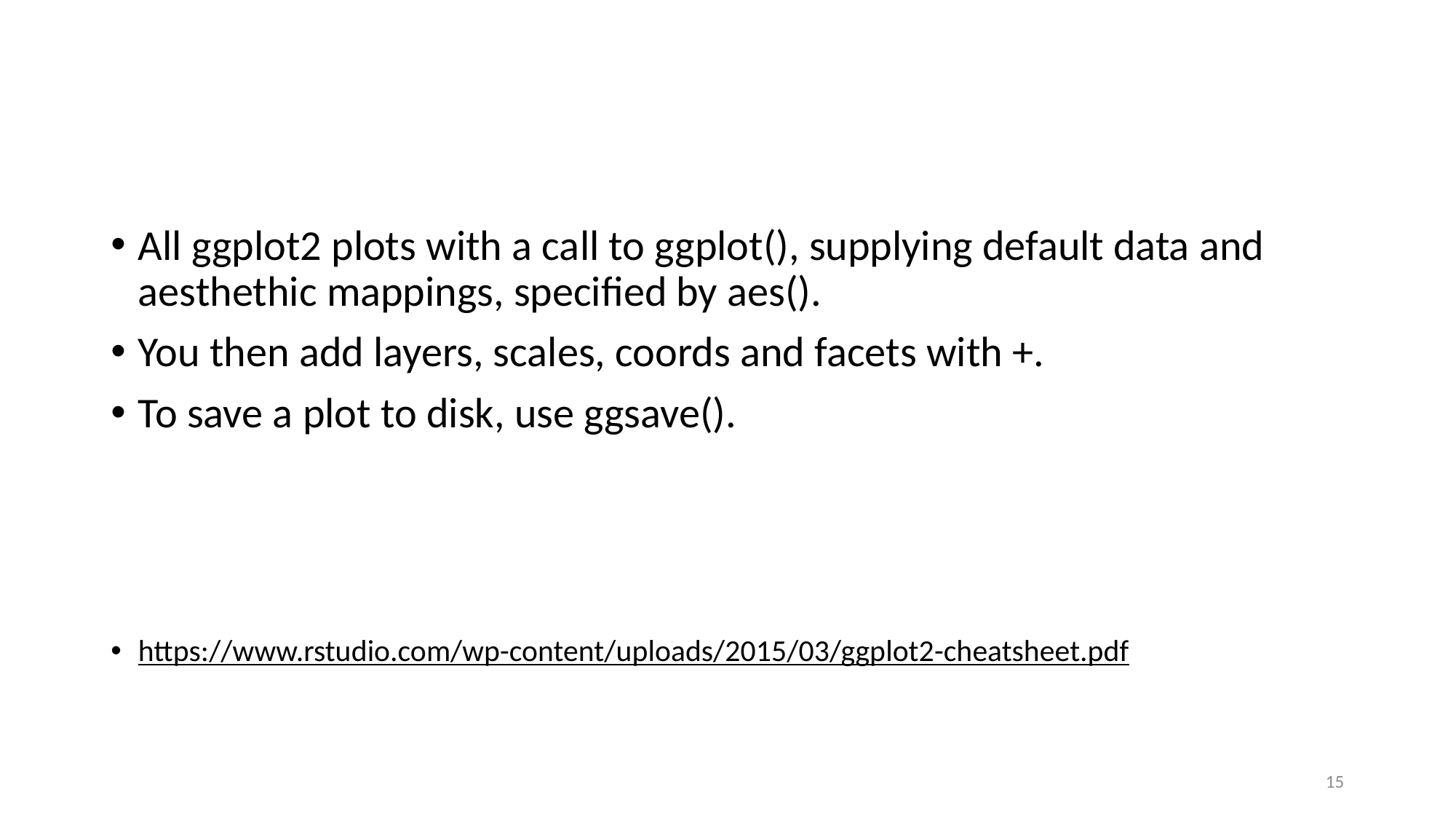

#
All ggplot2 plots with a call to ggplot(), supplying default data and aesthethic mappings, specified by aes().
You then add layers, scales, coords and facets with +.
To save a plot to disk, use ggsave().

https://www.rstudio.com/wp-content/uploads/2015/03/ggplot2-cheatsheet.pdf

15